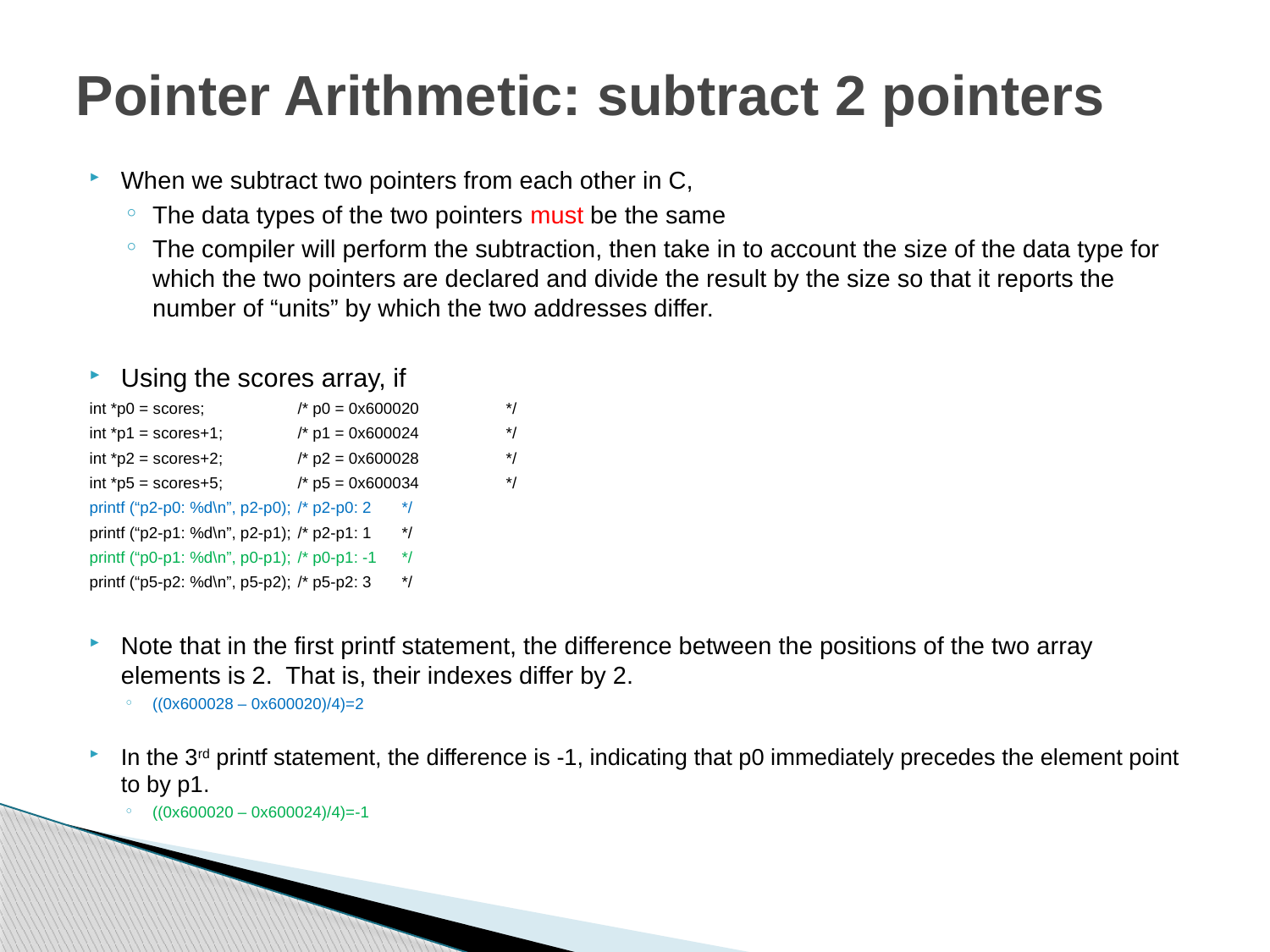

# Pointer Arithmetic: subtract 2 pointers
When we subtract two pointers from each other in C,
The data types of the two pointers must be the same
The compiler will perform the subtraction, then take in to account the size of the data type for which the two pointers are declared and divide the result by the size so that it reports the number of “units” by which the two addresses differ.

Using the scores array, if
	int *p0 = scores;		/* p0 = 0x600020	*/
	int *p1 = scores+1;		/* p1 = 0x600024	*/
	int *p2 = scores+2;		/* p2 = 0x600028	*/
	int *p5 = scores+5;		/* p5 = 0x600034	*/
	printf (“p2-p0: %d\n”, p2-p0);	/* p2-p0: 2	*/
	printf (“p2-p1: %d\n”, p2-p1);	/* p2-p1: 1	*/
	printf (“p0-p1: %d\n”, p0-p1);	/* p0-p1: -1	*/
	printf (“p5-p2: %d\n”, p5-p2);	/* p5-p2: 3	*/

Note that in the first printf statement, the difference between the positions of the two array elements is 2.  That is, their indexes differ by 2.
((0x600028 – 0x600020)/4)=2

In the 3rd printf statement, the difference is -1, indicating that p0 immediately precedes the element point to by p1.
((0x600020 – 0x600024)/4)=-1